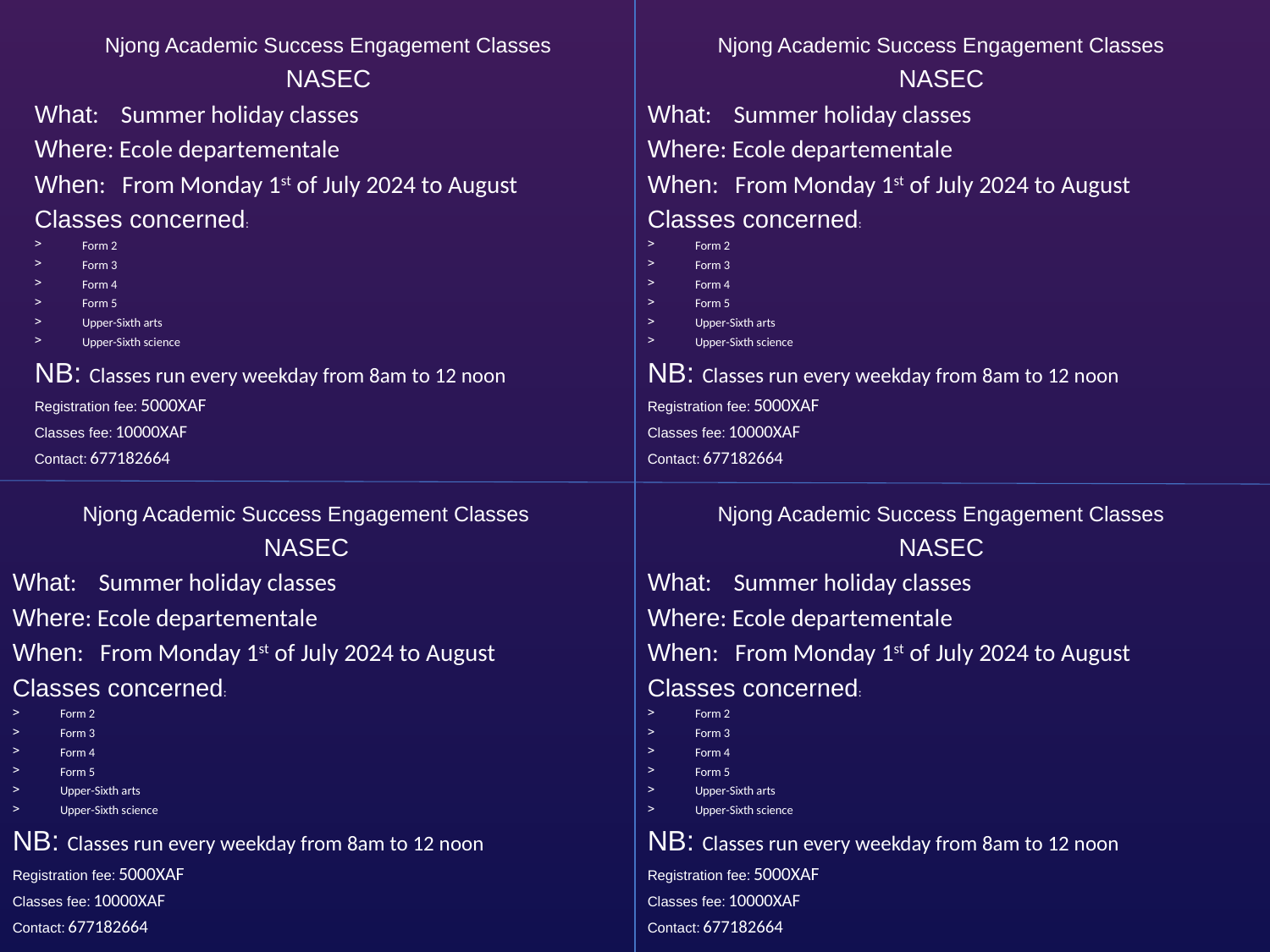

Njong Academic Success Engagement Classes
NASEC
What:    Summer holiday classes
Where: Ecole departementale
When:   From Monday 1st of July 2024 to August
Classes concerned:
Form 2
Form 3
Form 4
Form 5
Upper-Sixth arts
Upper-Sixth science
NB: Classes run every weekday from 8am to 12 noon
Registration fee: 5000XAF
Classes fee: 10000XAF
Contact: 677182664
Njong Academic Success Engagement Classes
NASEC
What:    Summer holiday classes
Where: Ecole departementale
When:   From Monday 1st of July 2024 to August
Classes concerned:
Form 2
Form 3
Form 4
Form 5
Upper-Sixth arts
Upper-Sixth science
NB: Classes run every weekday from 8am to 12 noon
Registration fee: 5000XAF
Classes fee: 10000XAF
Contact: 677182664
Njong Academic Success Engagement Classes
NASEC
What:    Summer holiday classes
Where: Ecole departementale
When:   From Monday 1st of July 2024 to August
Classes concerned:
Form 2
Form 3
Form 4
Form 5
Upper-Sixth arts
Upper-Sixth science
NB: Classes run every weekday from 8am to 12 noon
Registration fee: 5000XAF
Classes fee: 10000XAF
Contact: 677182664
Njong Academic Success Engagement Classes
NASEC
What:    Summer holiday classes
Where: Ecole departementale
When:   From Monday 1st of July 2024 to August
Classes concerned:
Form 2
Form 3
Form 4
Form 5
Upper-Sixth arts
Upper-Sixth science
NB: Classes run every weekday from 8am to 12 noon
Registration fee: 5000XAF
Classes fee: 10000XAF
Contact: 677182664